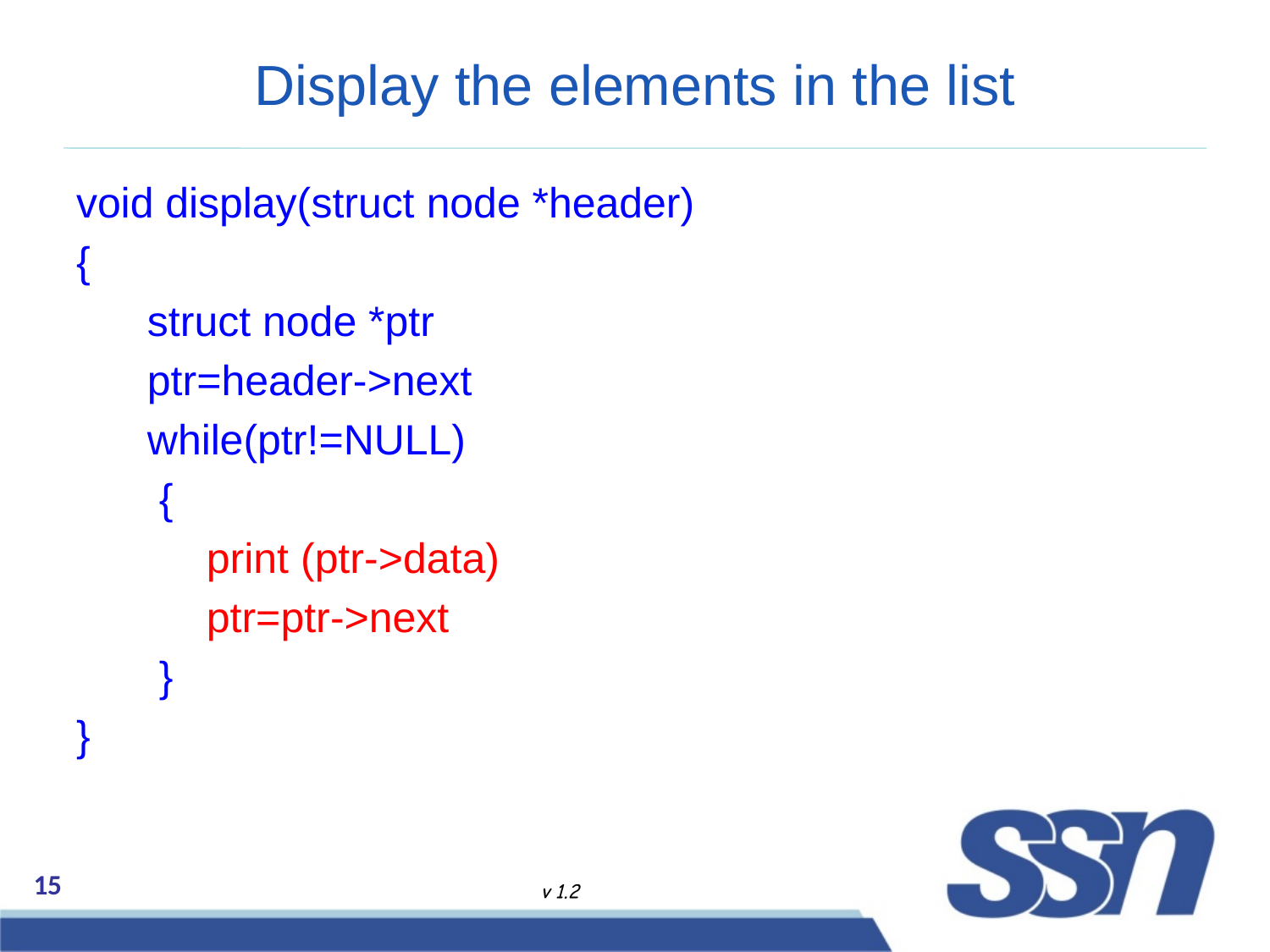

# Display the elements in the list
void display(struct node *header)
{
      struct node *ptr
      ptr=header->next
      while(ptr!=NULL)
       {
           print (ptr->data)
           ptr=ptr->next
       }
}